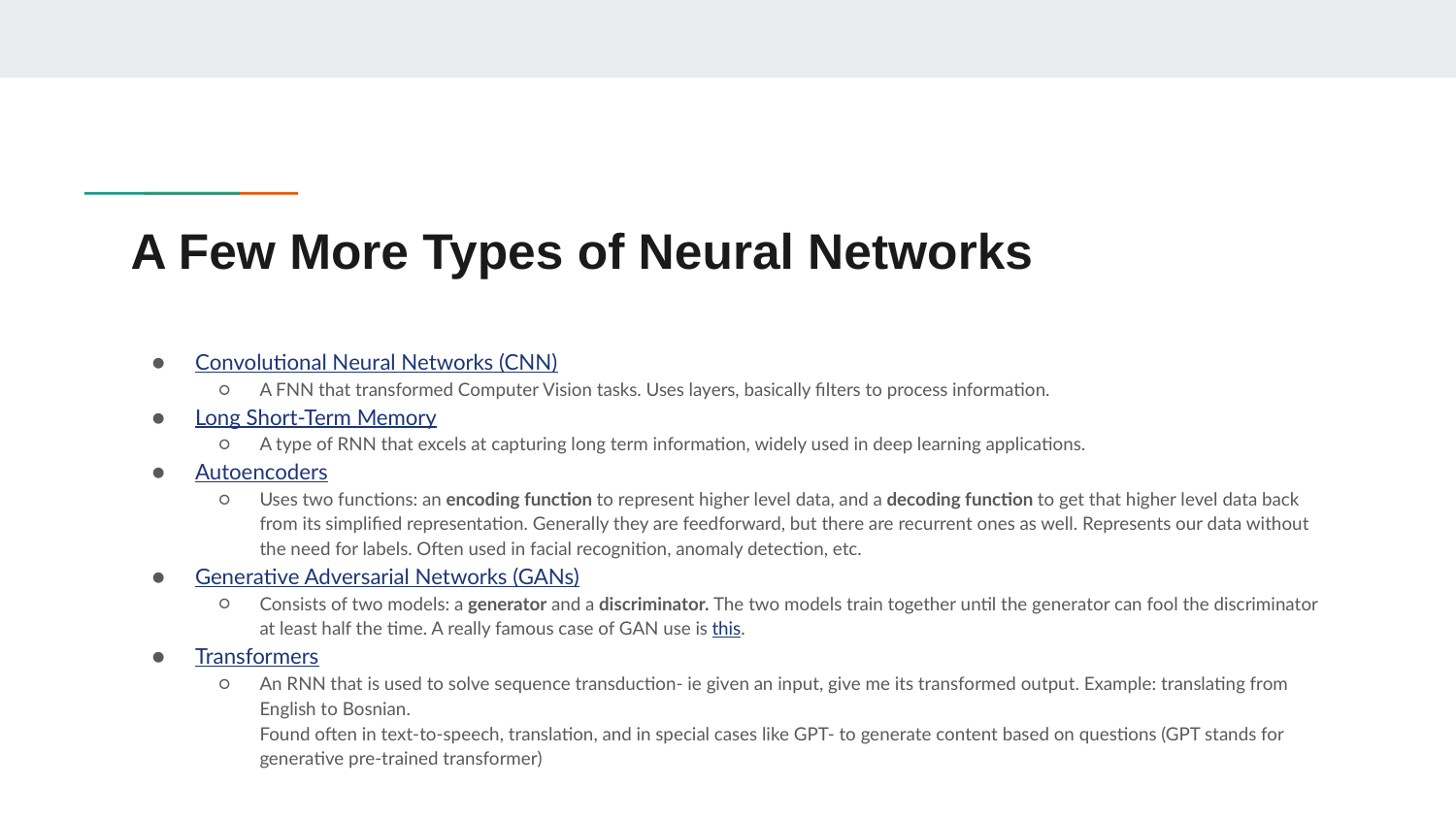

# A Few More Types of Neural Networks

Convolutional Neural Networks (CNN)
A FNN that transformed Computer Vision tasks. Uses layers, basically filters to process information.
Long Short-Term Memory
A type of RNN that excels at capturing long term information, widely used in deep learning applications.
Autoencoders
Uses two functions: an encoding function to represent higher level data, and a decoding function to get that higher level data back from its simplified representation. Generally they are feedforward, but there are recurrent ones as well. Represents our data without the need for labels. Often used in facial recognition, anomaly detection, etc.
Generative Adversarial Networks (GANs)
Consists of two models: a generator and a discriminator. The two models train together until the generator can fool the discriminator at least half the time. A really famous case of GAN use is this.
Transformers
An RNN that is used to solve sequence transduction- ie given an input, give me its transformed output. Example: translating from English to Bosnian.
Found often in text-to-speech, translation, and in special cases like GPT- to generate content based on questions (GPT stands for generative pre-trained transformer)